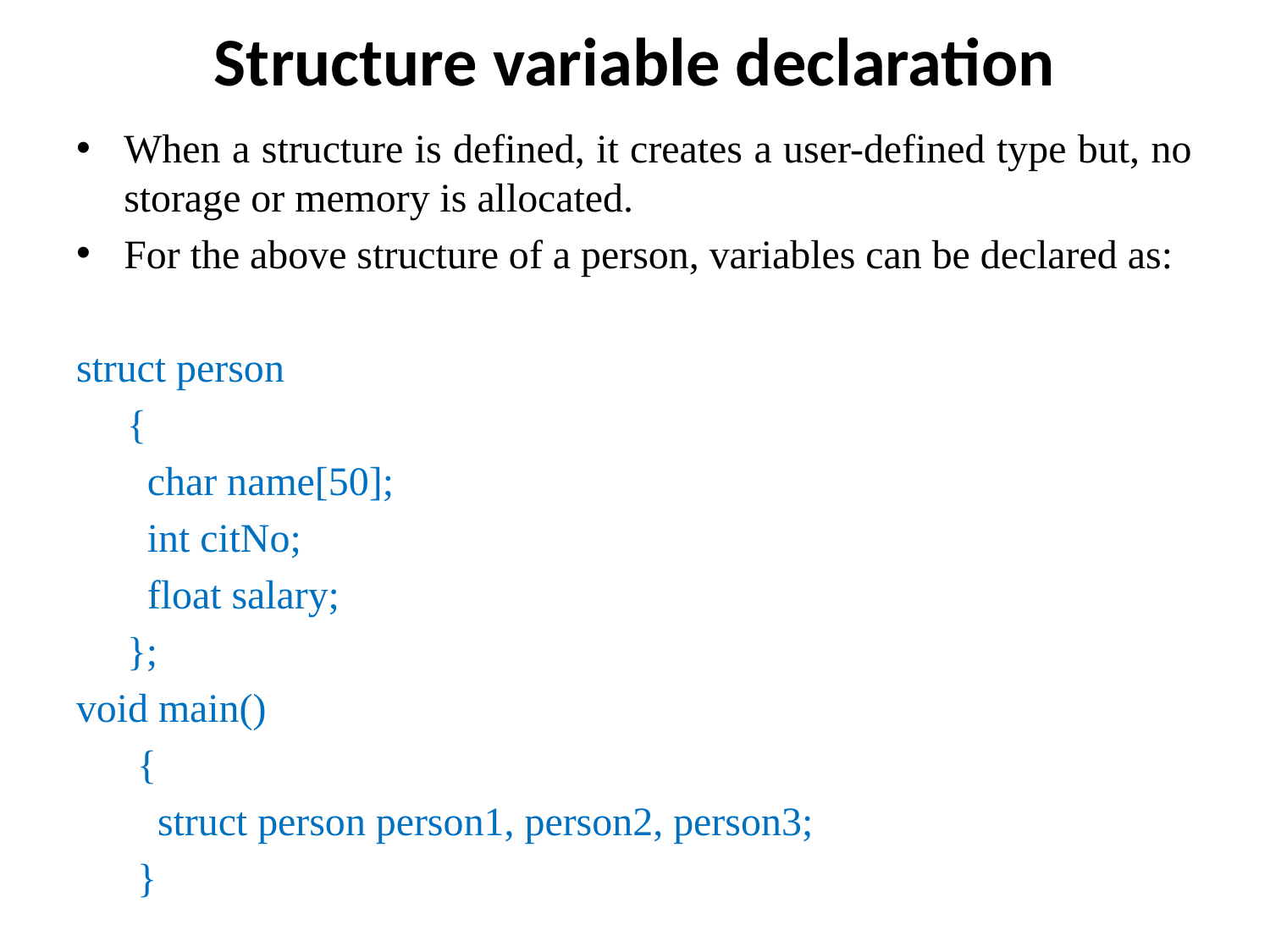

# Structure variable declaration
When a structure is defined, it creates a user-defined type but, no storage or memory is allocated.
For the above structure of a person, variables can be declared as:

struct person
     {
       char name[50];
       int citNo;
       float salary;
     };
void main()
      {
        struct person person1, person2, person3;
      }